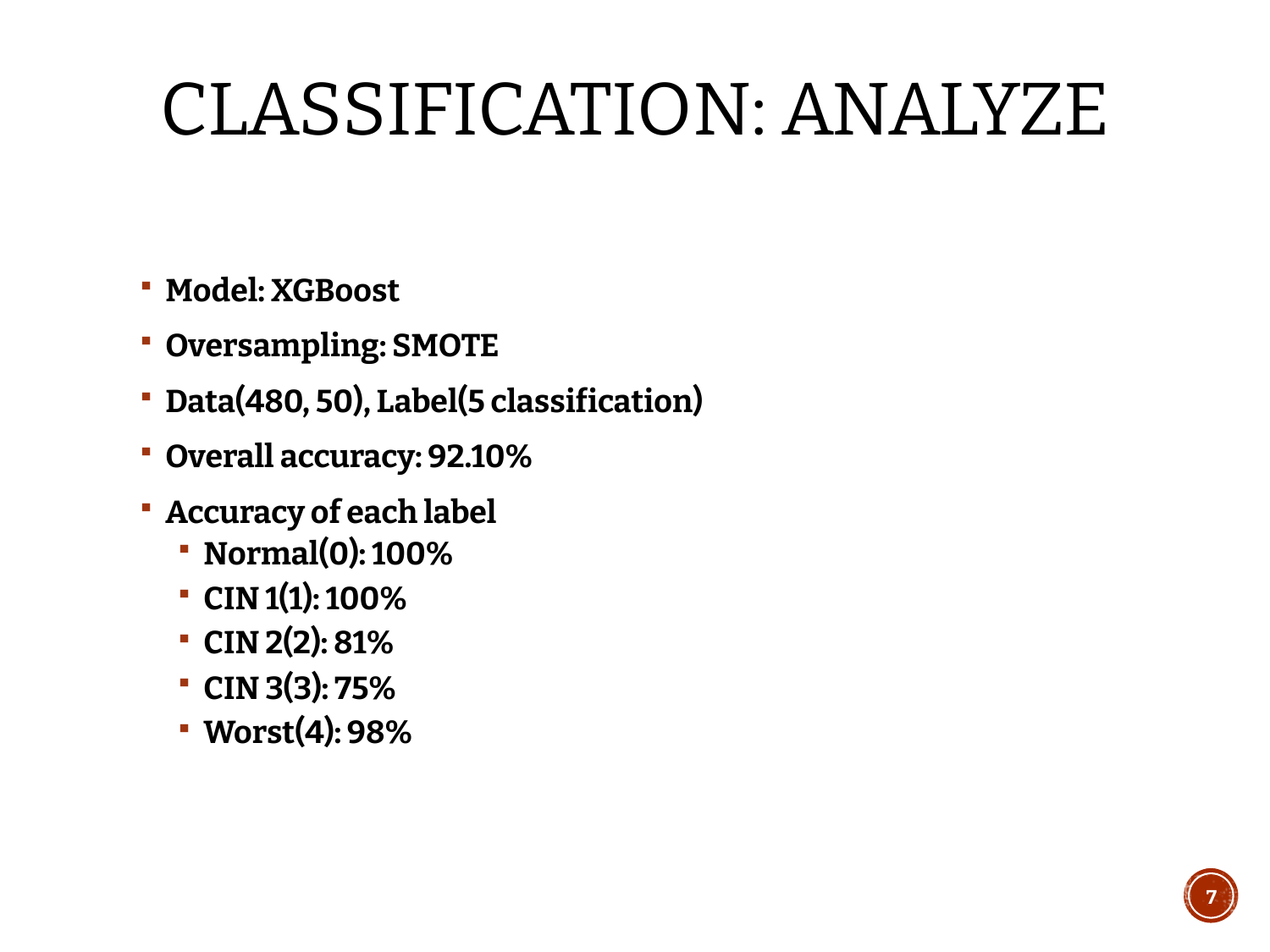

# CLASSIFICATION: Analyze

Model: XGBoost
Oversampling: SMOTE
Data(480, 50), Label(5 classification)
Overall accuracy: 92.10%
Accuracy of each label
Normal(0): 100%
CIN 1(1): 100%
CIN 2(2): 81%
CIN 3(3): 75%
Worst(4): 98%
7